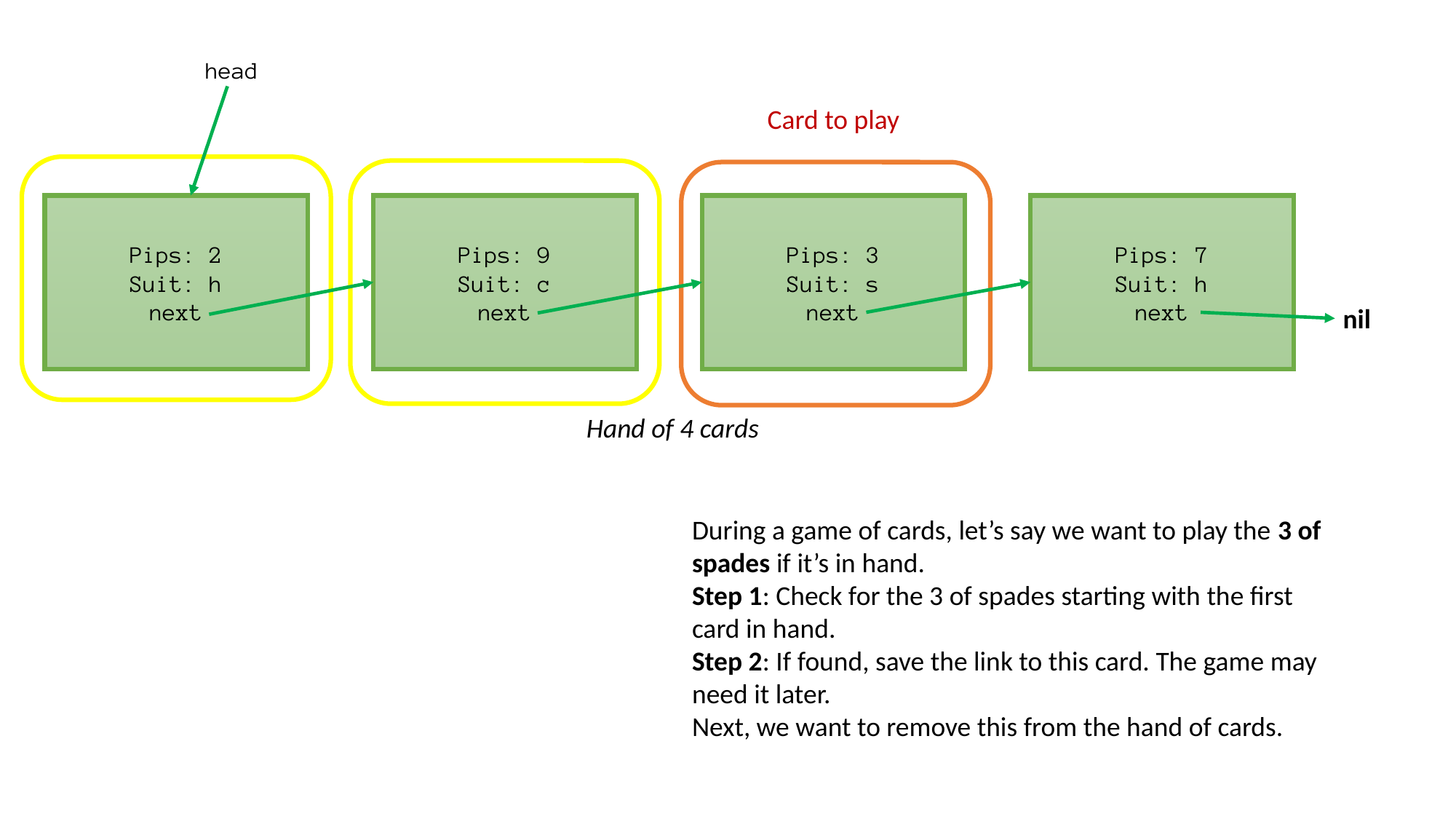

head
Card to play

pips
suit
next
Pips: 7
Suit: h
next
Pips: 3
Suit: s
next
Pips: 2
Suit: h
next
Pips: 9
Suit: c
next
nil
Hand of 4 cards
During a game of cards, let’s say we want to play the 3 of spades if it’s in hand.
Step 1: Check for the 3 of spades starting with the first card in hand.
Step 2: If found, save the link to this card. The game may need it later.
Next, we want to remove this from the hand of cards.